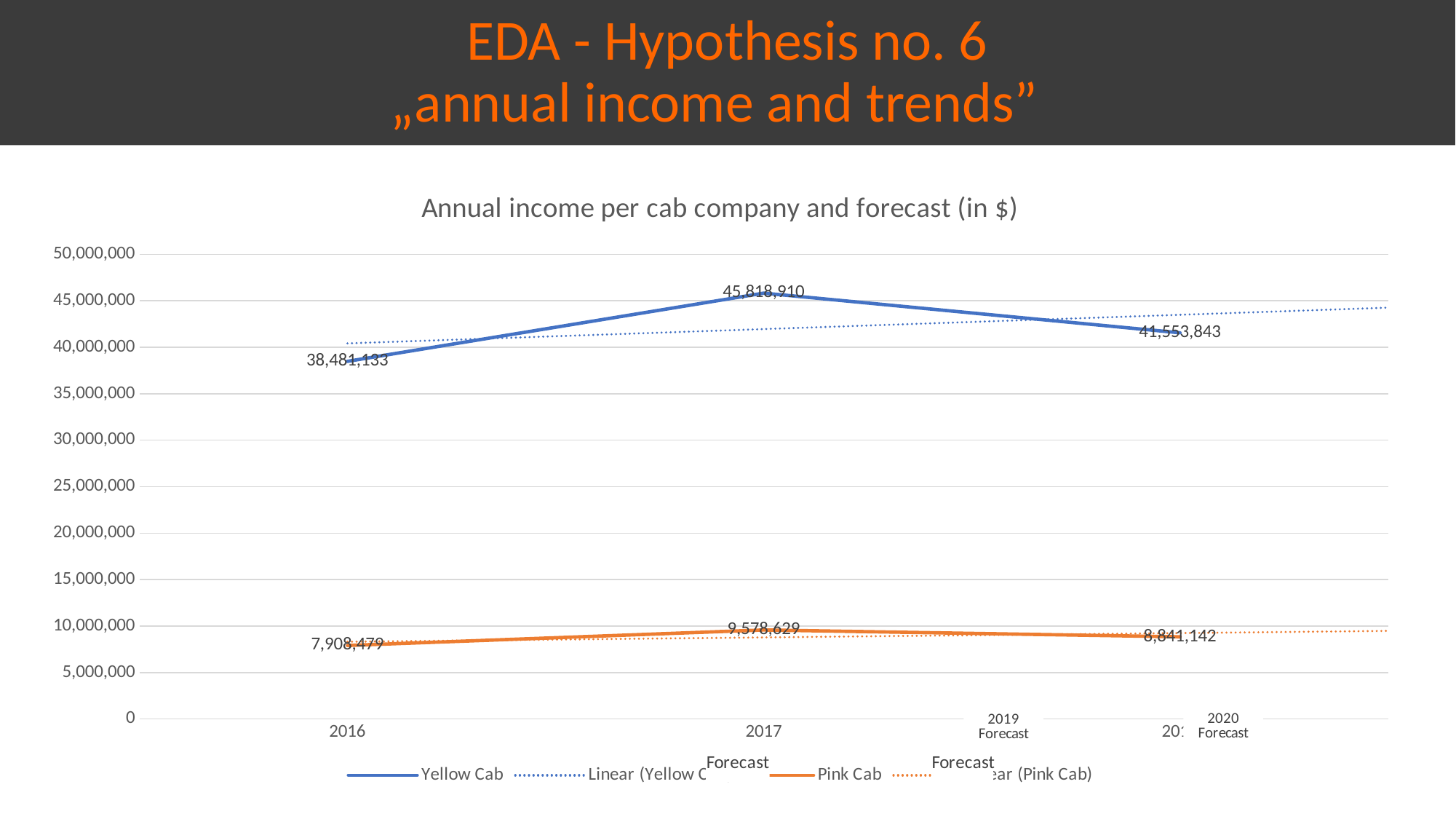

EDA - Hypothesis no. 6
„annual income and trends”

### Chart: Annual income per cab company and forecast (in $)

| Category | Yellow Cab | Pink Cab |
|---|---|---|
| 2016 | 38481133.0 | 7908479.0 |
| 2017 | 45818910.0 | 9578629.0 |
| 2018 | 41553843.0 | 8841142.0 |